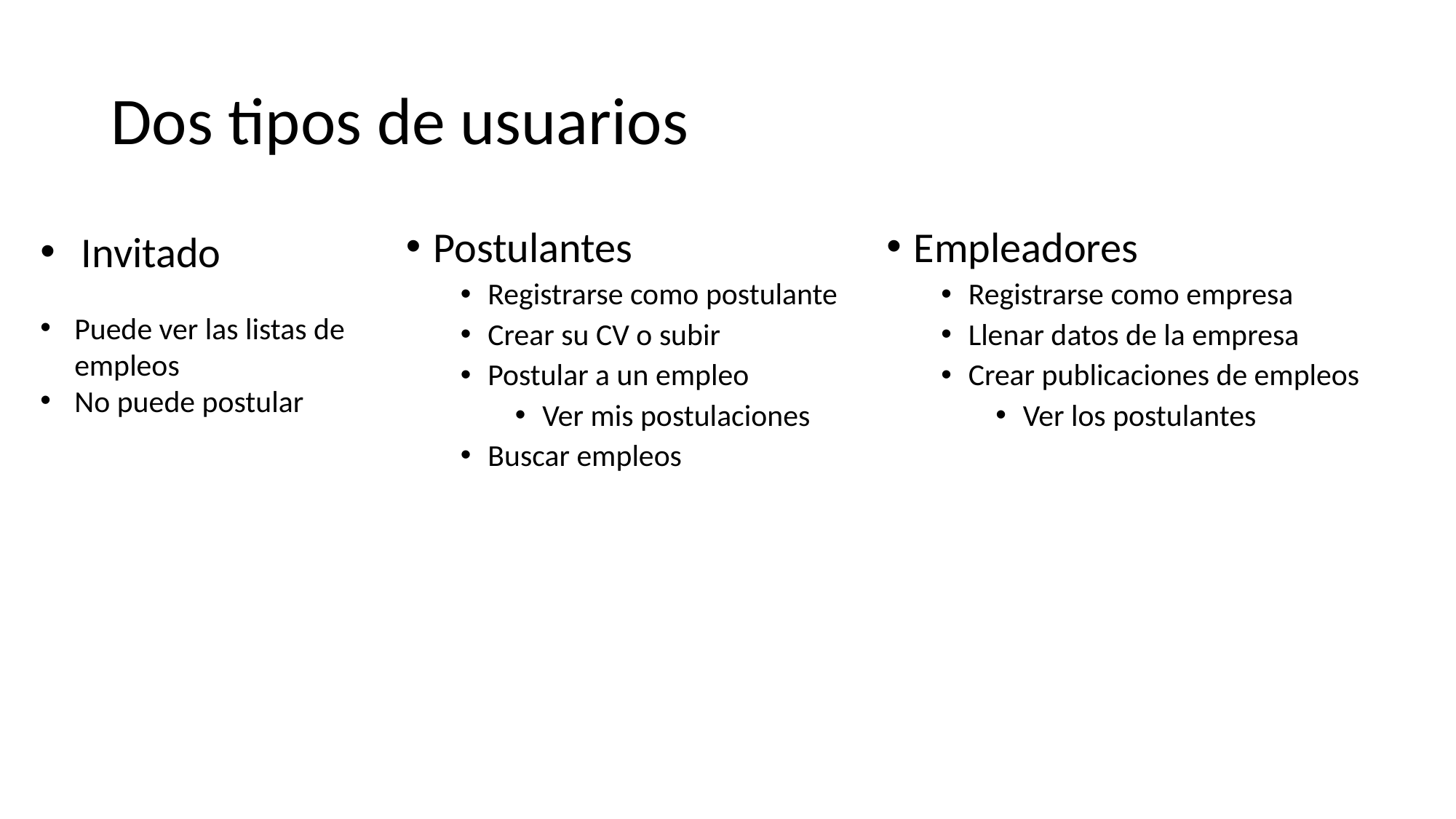

# Dos tipos de usuarios
Invitado

Puede ver las listas de empleos
No puede postular
Postulantes
Registrarse como postulante
Crear su CV o subir
Postular a un empleo
Ver mis postulaciones
Buscar empleos
Empleadores
Registrarse como empresa
Llenar datos de la empresa
Crear publicaciones de empleos
Ver los postulantes